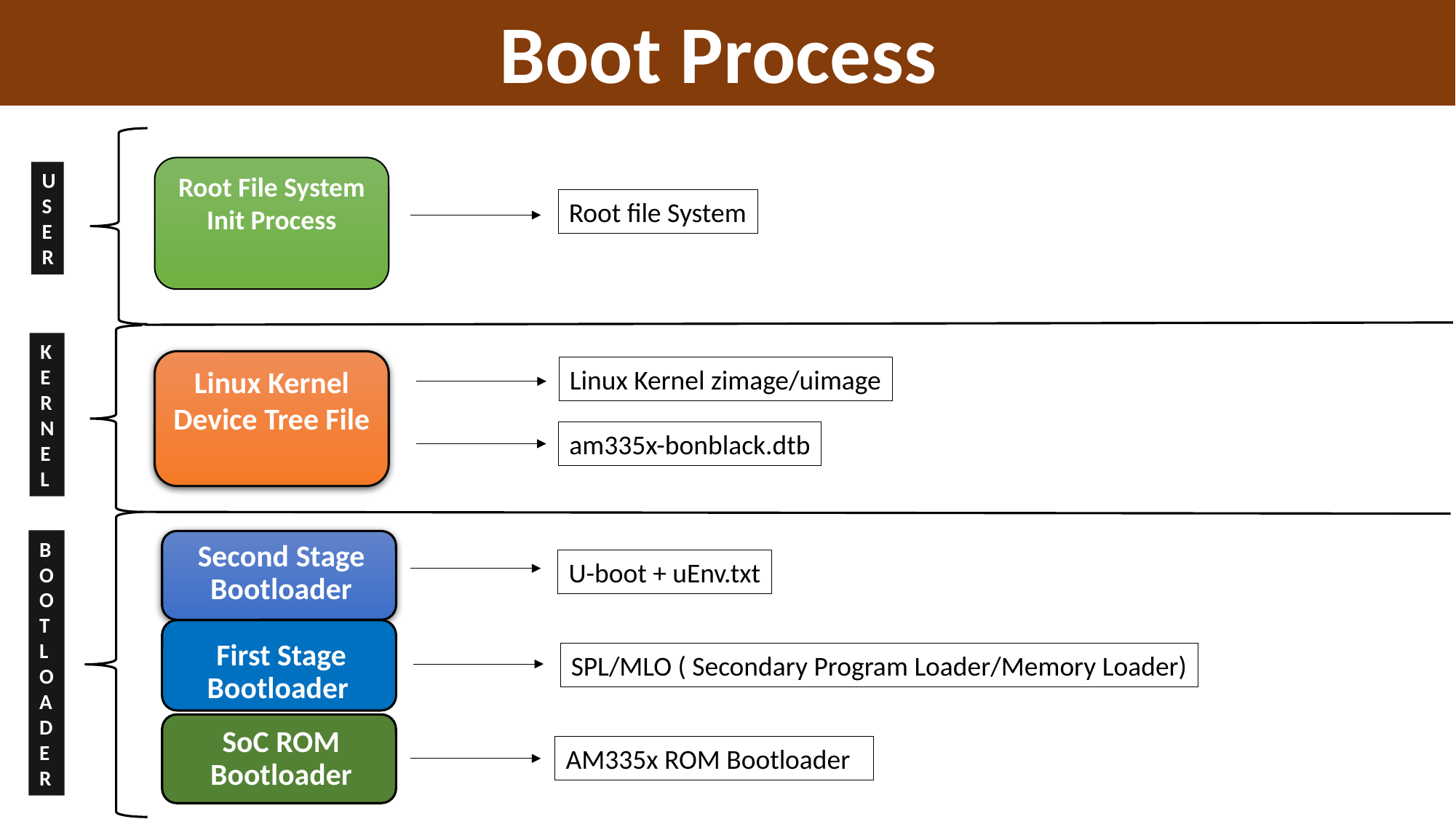

Boot Process

Root File System
Init Process
U
SER
Root file System

KERNE
L
Linux Kernel
Device Tree File
Linux Kernel zimage/uimage
am335x-bonblack.dtb

B
O
O
T
L
O
A
D
E
R
Second Stage Bootloader

First Stage Bootloader
SoC ROM Bootloader
U-boot + uEnv.txt
SPL/MLO ( Secondary Program Loader/Memory Loader)
AM335x ROM Bootloader